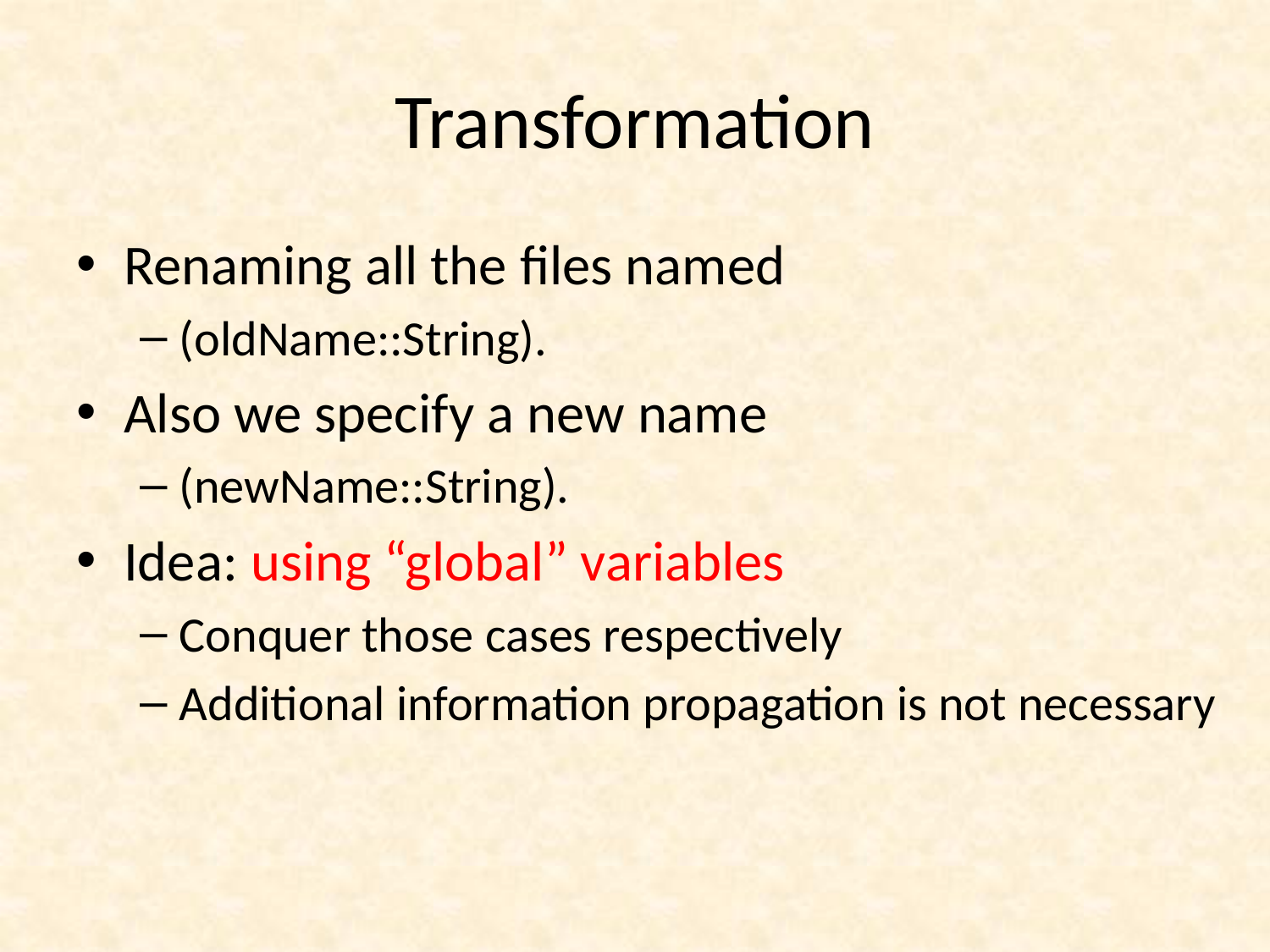

# Transformation
Renaming all the files named
(oldName::String).
Also we specify a new name
(newName::String).
Idea: using “global” variables
Conquer those cases respectively
Additional information propagation is not necessary